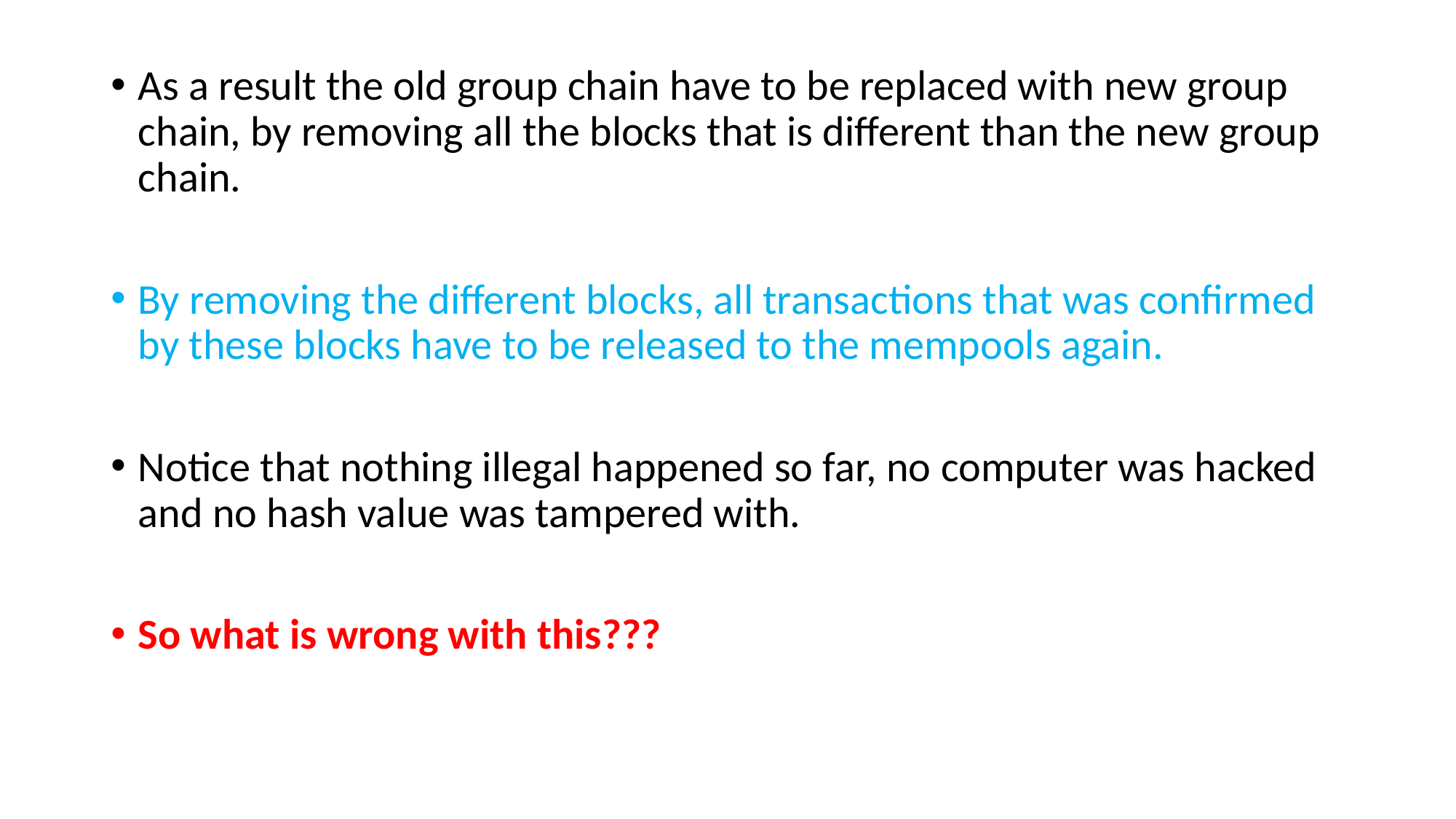

As a result the old group chain have to be replaced with new group chain, by removing all the blocks that is different than the new group chain.

By removing the different blocks, all transactions that was confirmed by these blocks have to be released to the mempools again.

Notice that nothing illegal happened so far, no computer was hacked and no hash value was tampered with.

So what is wrong with this???